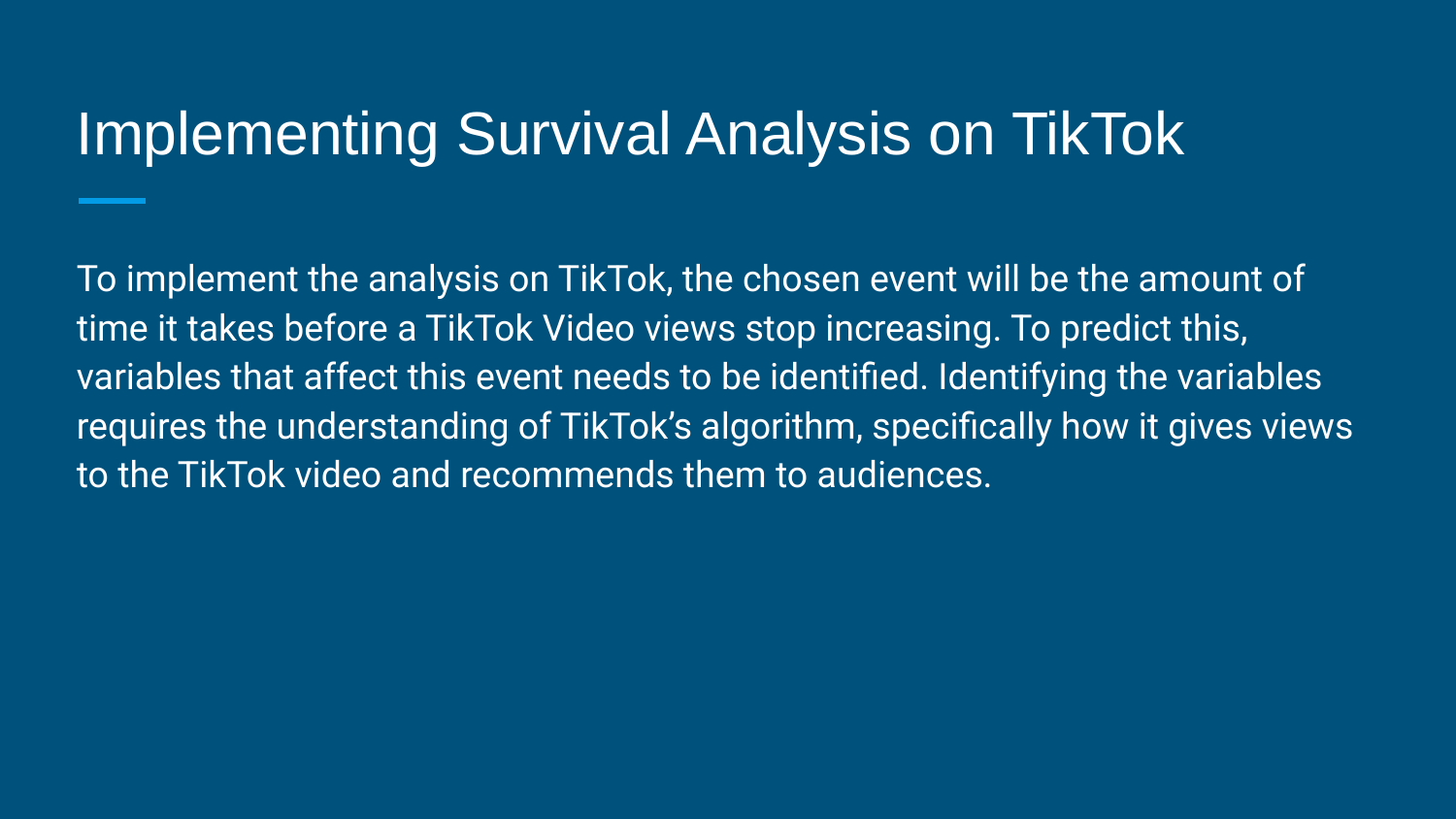

# Implementing Survival Analysis on TikTok
To implement the analysis on TikTok, the chosen event will be the amount of time it takes before a TikTok Video views stop increasing. To predict this, variables that affect this event needs to be identified. Identifying the variables requires the understanding of TikTok’s algorithm, specifically how it gives views to the TikTok video and recommends them to audiences.